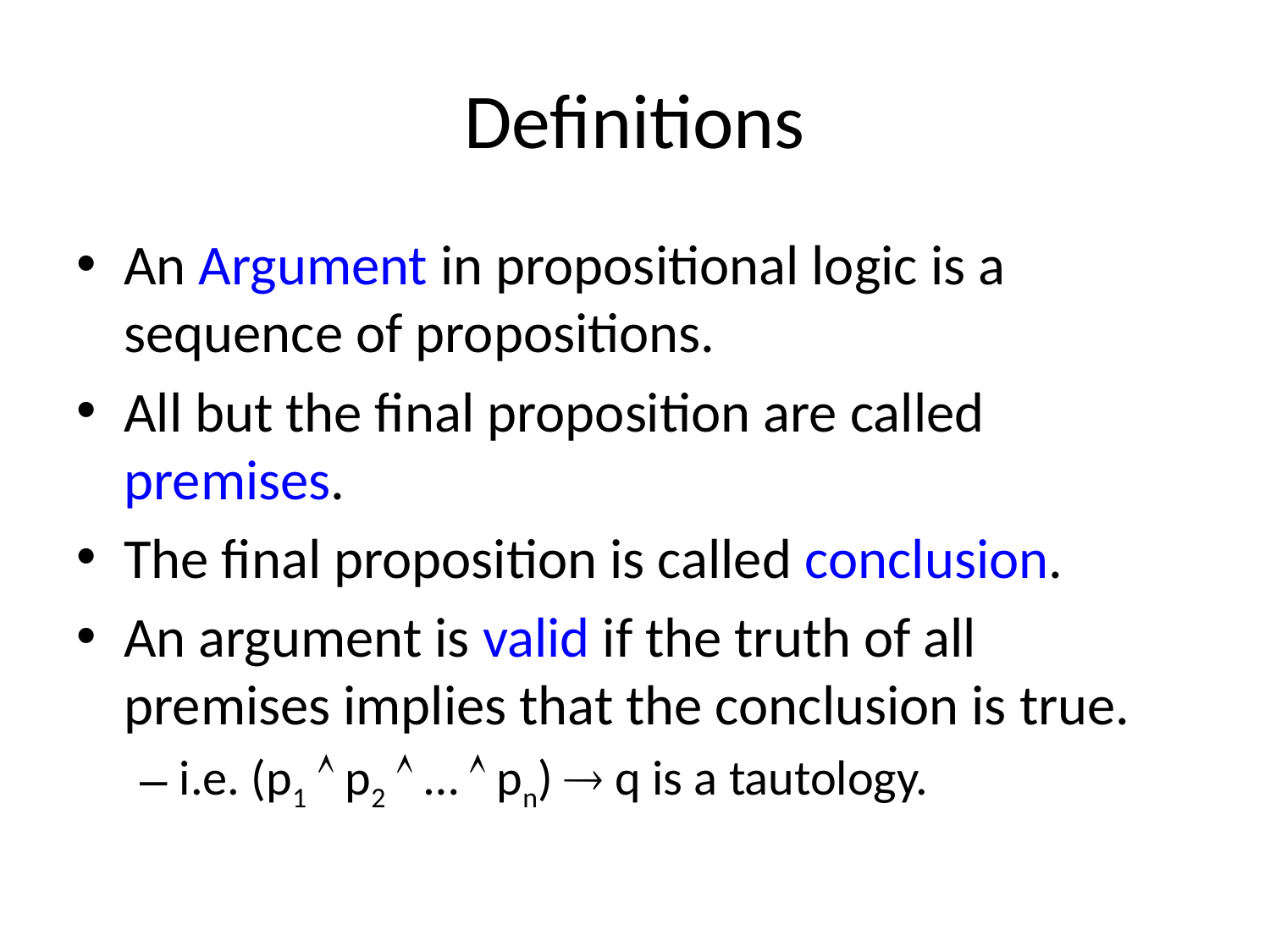

# Definitions
An Argument in propositional logic is a sequence of propositions.
All but the final proposition are called premises.
The final proposition is called conclusion.
An argument is valid if the truth of all premises implies that the conclusion is true.
i.e. (p1 ∧ p2 ∧ … ∧ pn) → q is a tautology.
70